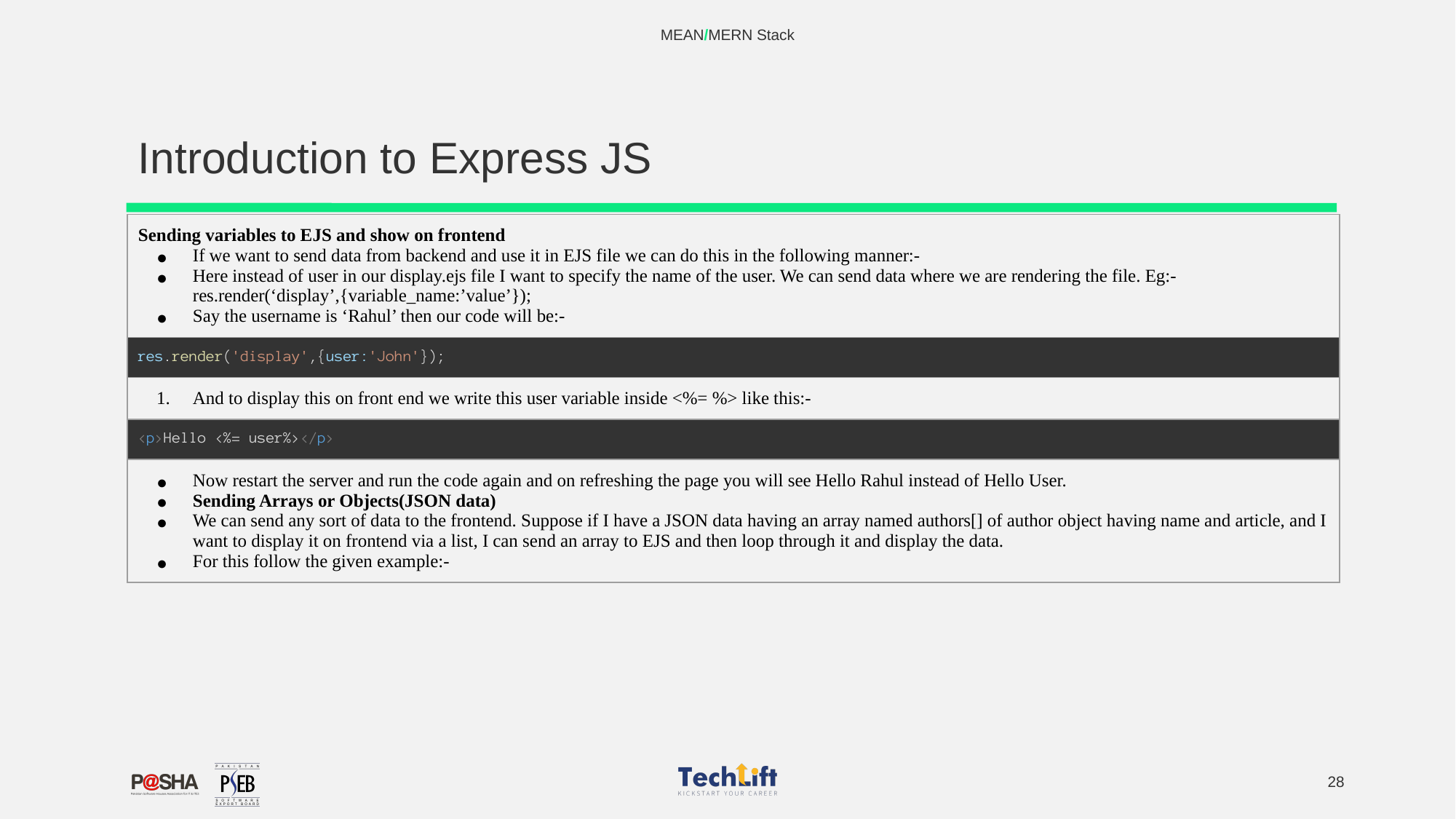

MEAN/MERN Stack
# Introduction to Express JS
| Sending variables to EJS and show on frontend If we want to send data from backend and use it in EJS file we can do this in the following manner:- Here instead of user in our display.ejs file I want to specify the name of the user. We can send data where we are rendering the file. Eg:- res.render(‘display’,{variable\_name:’value’}); Say the username is ‘Rahul’ then our code will be:- |
| --- |
| res.render('display',{user:'John'}); |
| And to display this on front end we write this user variable inside <%= %> like this:- |
| <p>Hello <%= user%></p> |
| Now restart the server and run the code again and on refreshing the page you will see Hello Rahul instead of Hello User. Sending Arrays or Objects(JSON data) We can send any sort of data to the frontend. Suppose if I have a JSON data having an array named authors[] of author object having name and article, and I want to display it on frontend via a list, I can send an array to EJS and then loop through it and display the data. For this follow the given example:- |
28